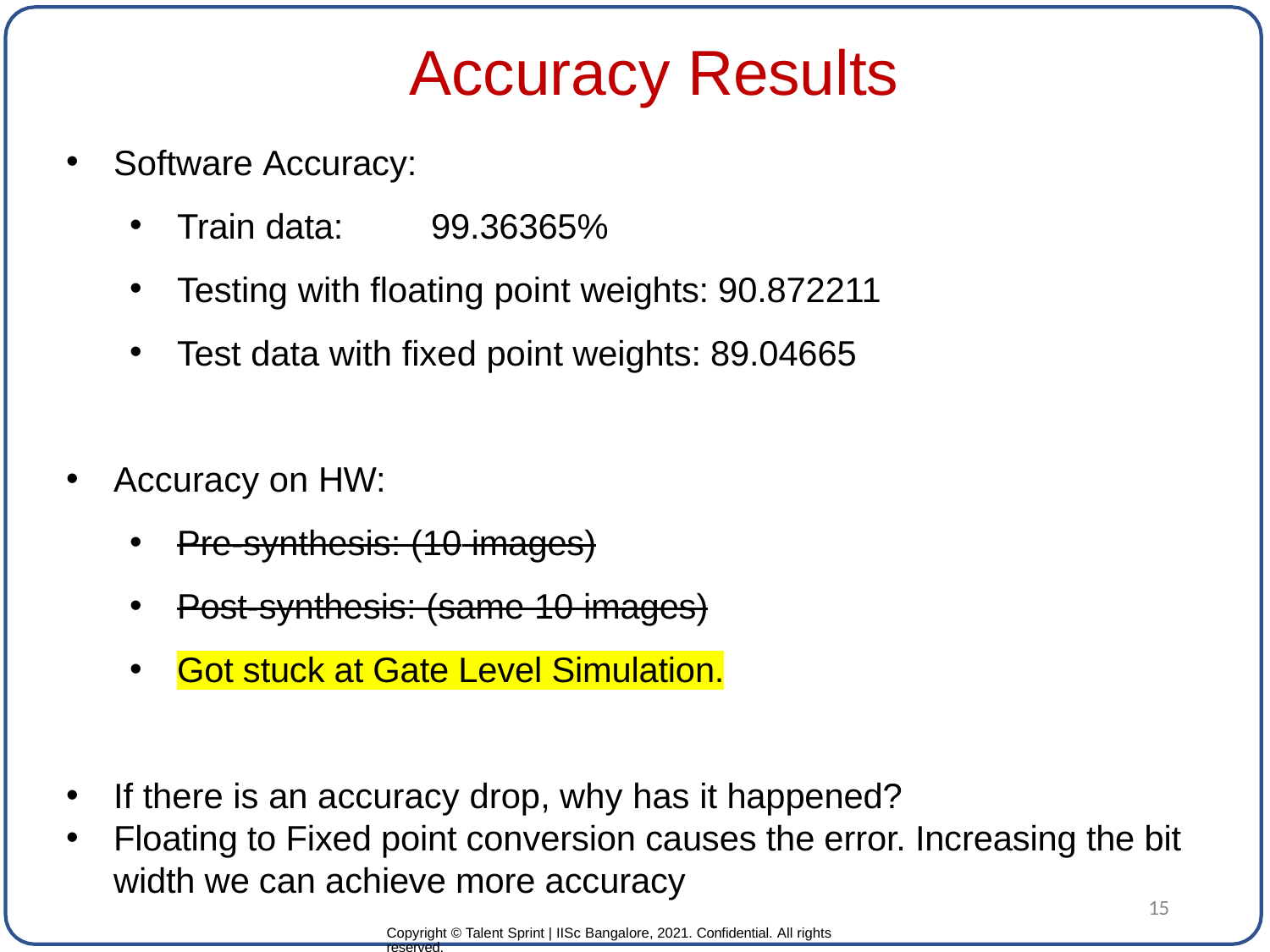

# Accuracy Results
Software Accuracy:
Train data:	99.36365%
Testing with floating point weights: 90.872211
Test data with fixed point weights: 89.04665

Accuracy on HW:
Pre-synthesis: (10 images)
Post-synthesis: (same 10 images)
Got stuck at Gate Level Simulation.

If there is an accuracy drop, why has it happened?
Floating to Fixed point conversion causes the error. Increasing the bit width we can achieve more accuracy
15
Copyright © Talent Sprint | IISc Bangalore, 2021. Confidential. All rights reserved.